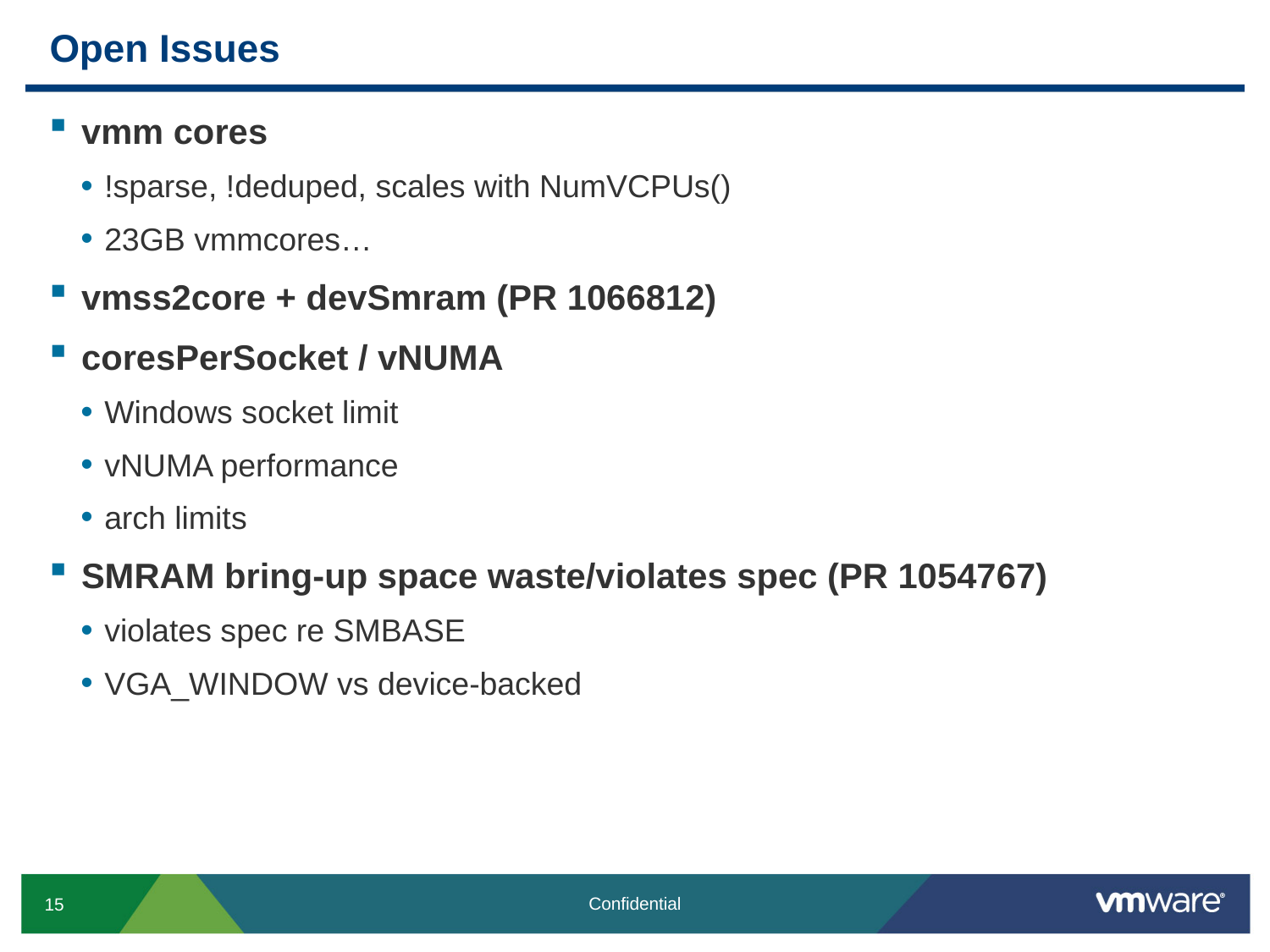

# Open Issues

vmm cores
!sparse, !deduped, scales with NumVCPUs()
23GB vmmcores…
vmss2core + devSmram (PR 1066812)
coresPerSocket / vNUMA
Windows socket limit
vNUMA performance
arch limits
SMRAM bring-up space waste/violates spec (PR 1054767)
violates spec re SMBASE
VGA_WINDOW vs device-backed